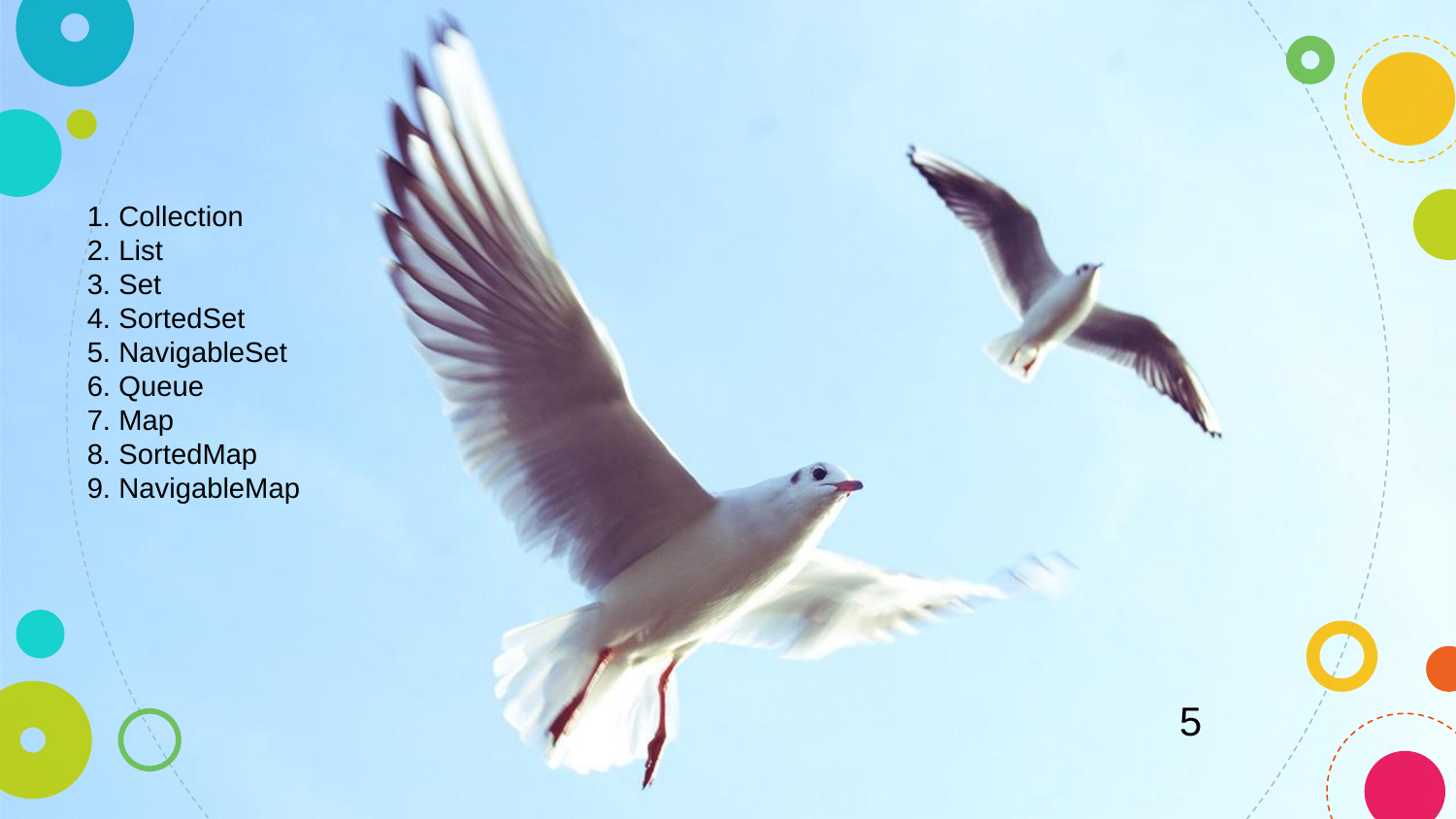

1. Collection
2. List
3. Set
4. SortedSet
5. NavigableSet
6. Queue
7. Map
8. SortedMap
9. NavigableMap
5